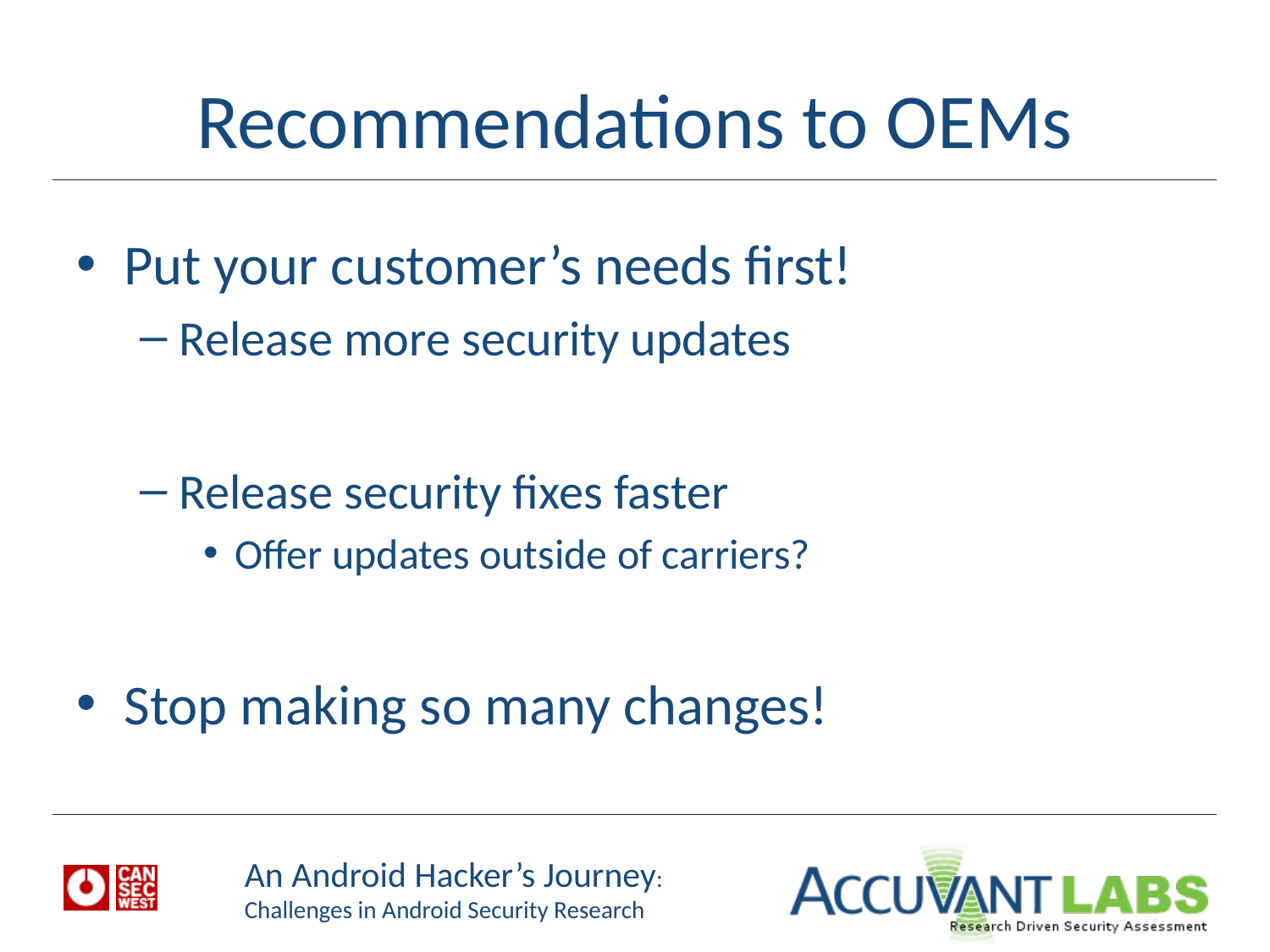

# Recommendations to OEMs
Put your customer’s needs first!
Release more security updates

Release security fixes faster
Offer updates outside of carriers?

Stop making so many changes!